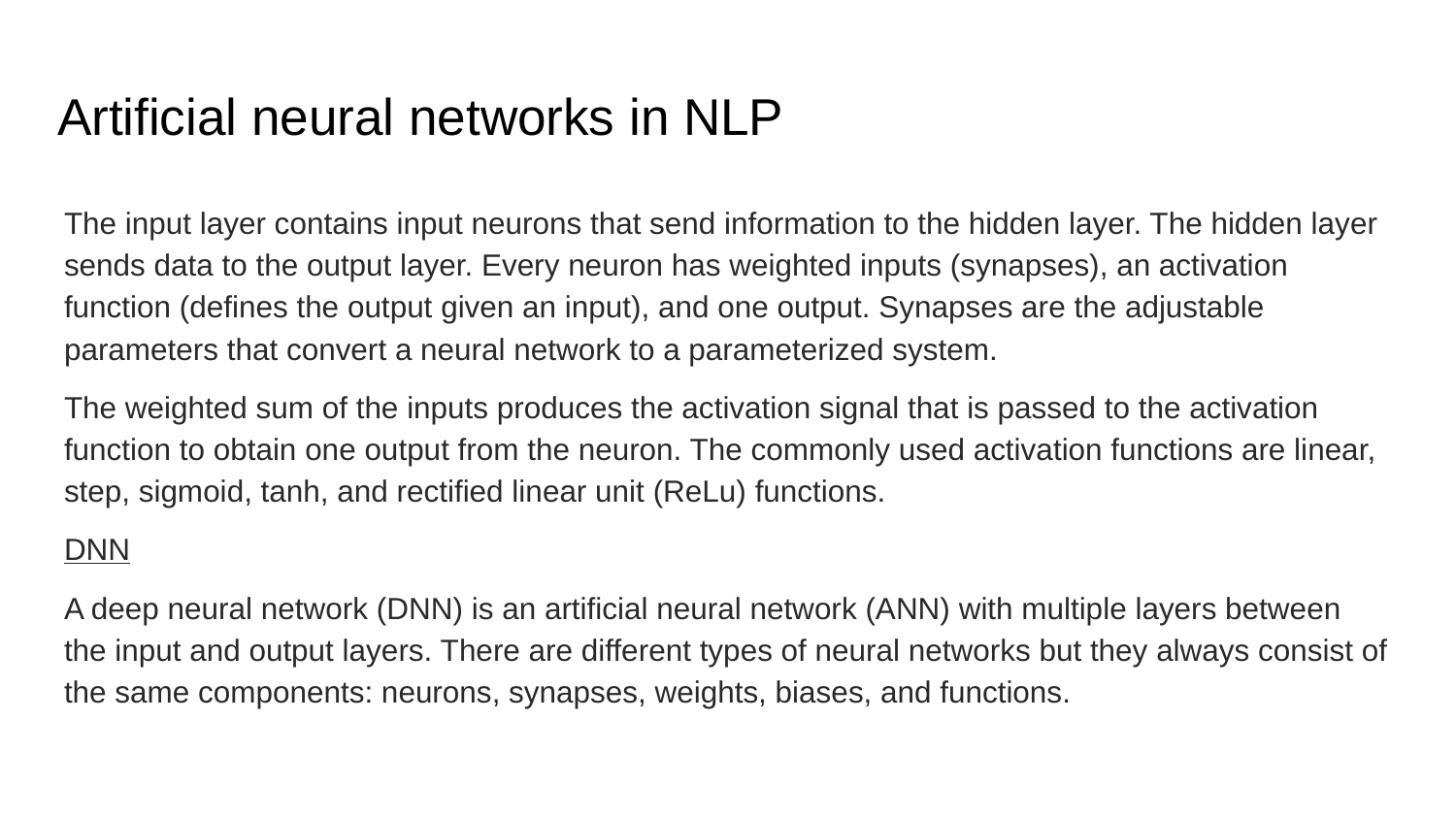

# Artificial neural networks in NLP
The input layer contains input neurons that send information to the hidden layer. The hidden layer sends data to the output layer. Every neuron has weighted inputs (synapses), an activation function (defines the output given an input), and one output. Synapses are the adjustable parameters that convert a neural network to a parameterized system.
The weighted sum of the inputs produces the activation signal that is passed to the activation function to obtain one output from the neuron. The commonly used activation functions are linear, step, sigmoid, tanh, and rectified linear unit (ReLu) functions.
DNN
A deep neural network (DNN) is an artificial neural network (ANN) with multiple layers between the input and output layers. There are different types of neural networks but they always consist of the same components: neurons, synapses, weights, biases, and functions.